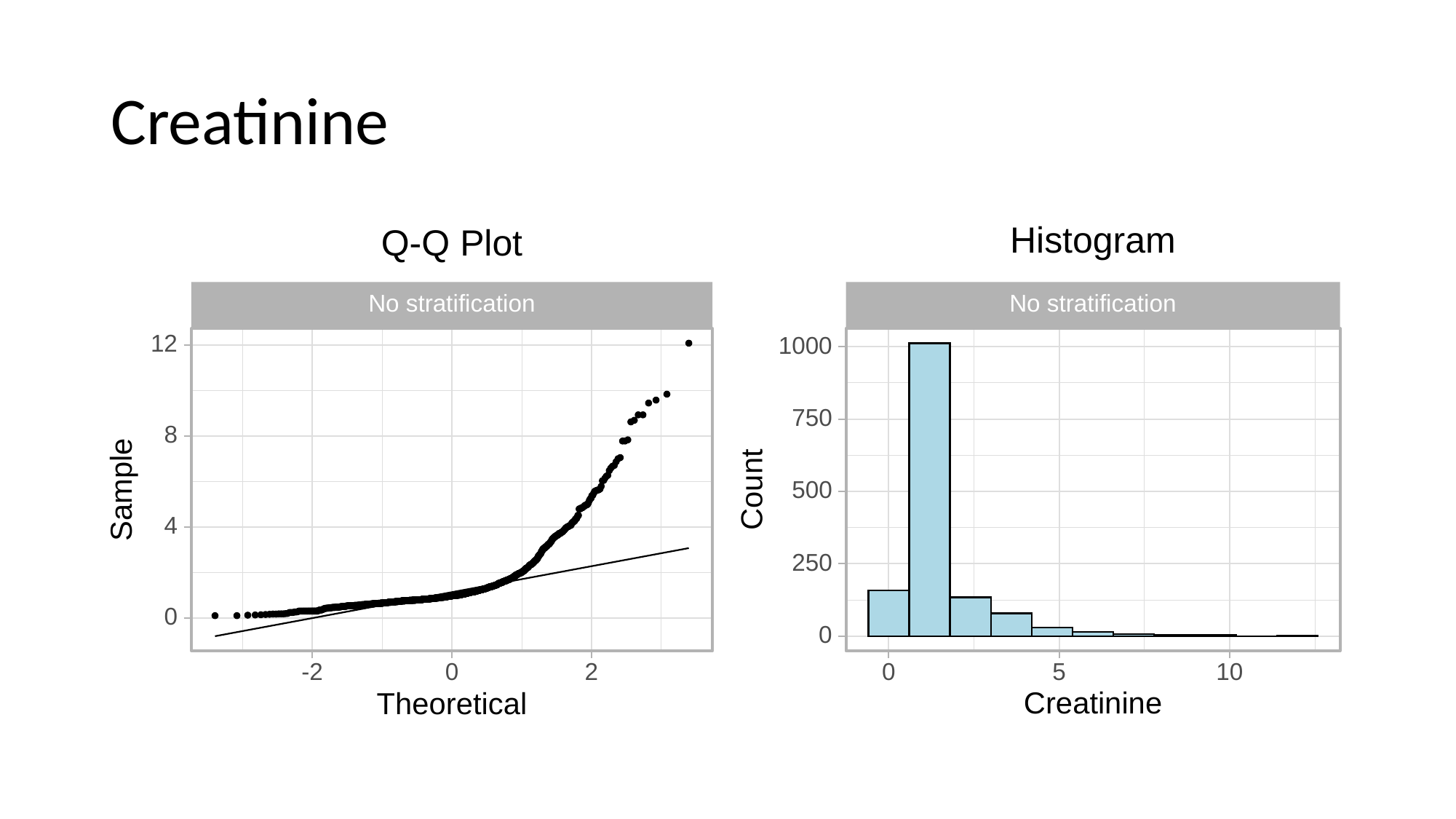

# Creatinine

Histogram
Q-Q Plot

No stratification
No stratification

12
1000

750

8

Sample

Count

500

4

250

0

0

0
0
10
-2
2
5
Creatinine
Theoretical